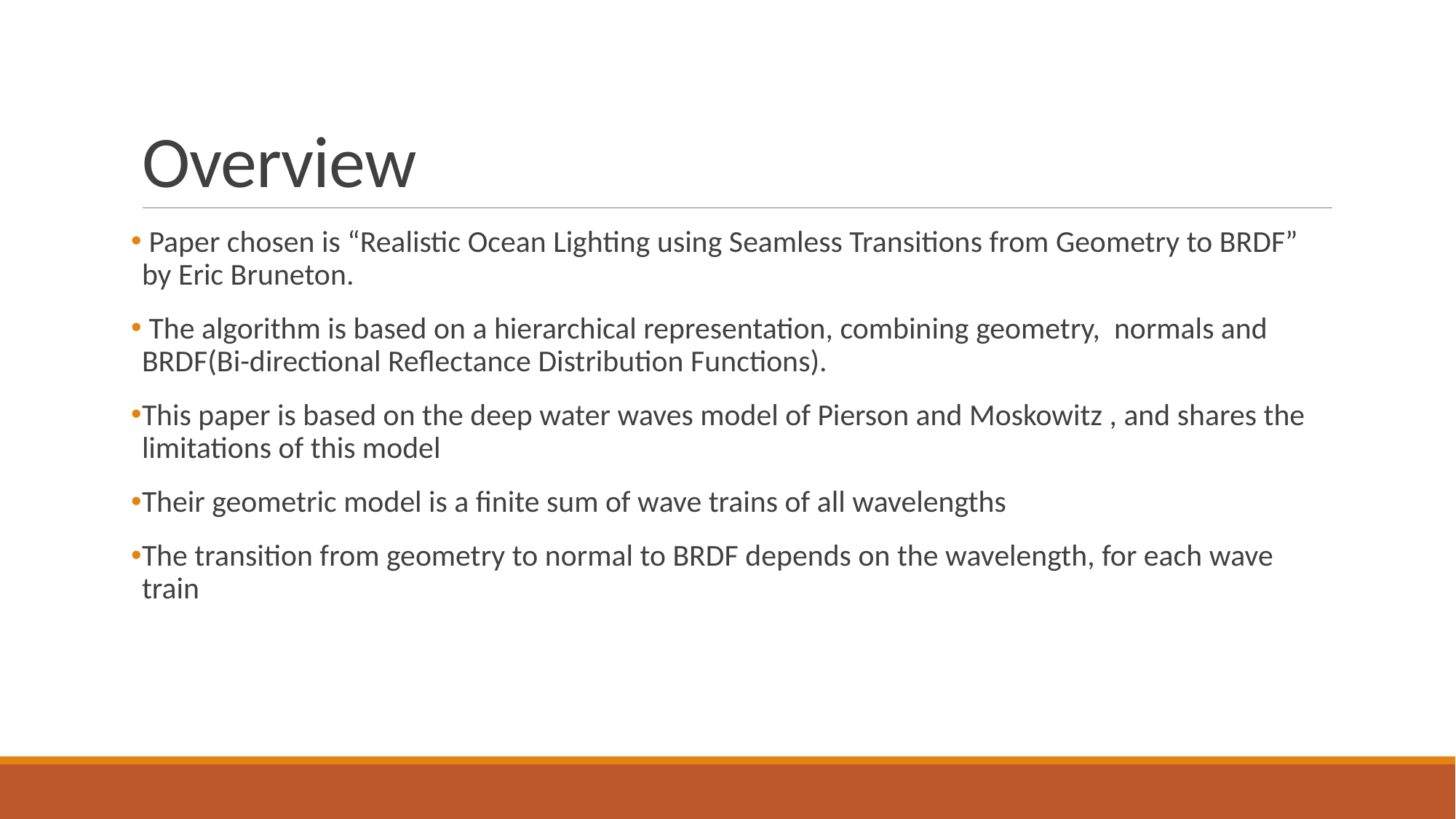

# Overview
 Paper chosen is “Realistic Ocean Lighting using Seamless Transitions from Geometry to BRDF” by Eric Bruneton.
 The algorithm is based on a hierarchical representation, combining geometry,  normals and BRDF(Bi-directional Reflectance Distribution Functions).
This paper is based on the deep water waves model of Pierson and Moskowitz , and shares the limitations of this model
Their geometric model is a finite sum of wave trains of all wavelengths
The transition from geometry to normal to BRDF depends on the wavelength, for each wave train